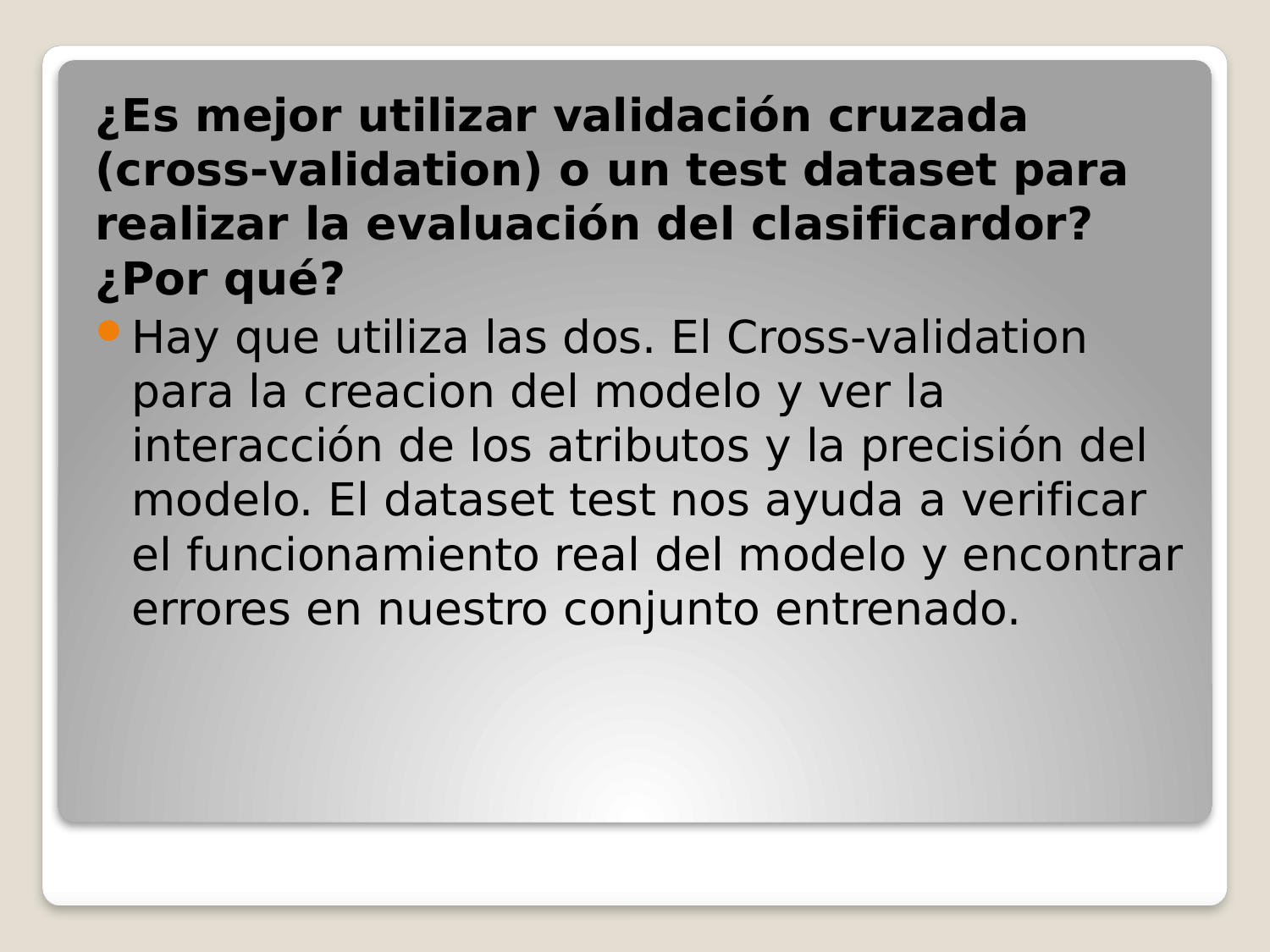

¿Es mejor utilizar validación cruzada (cross-validation) o un test dataset para realizar la evaluación del clasificardor? ¿Por qué?
Hay que utiliza las dos. El Cross-validation para la creacion del modelo y ver la interacción de los atributos y la precisión del modelo. El dataset test nos ayuda a verificar el funcionamiento real del modelo y encontrar errores en nuestro conjunto entrenado.
#